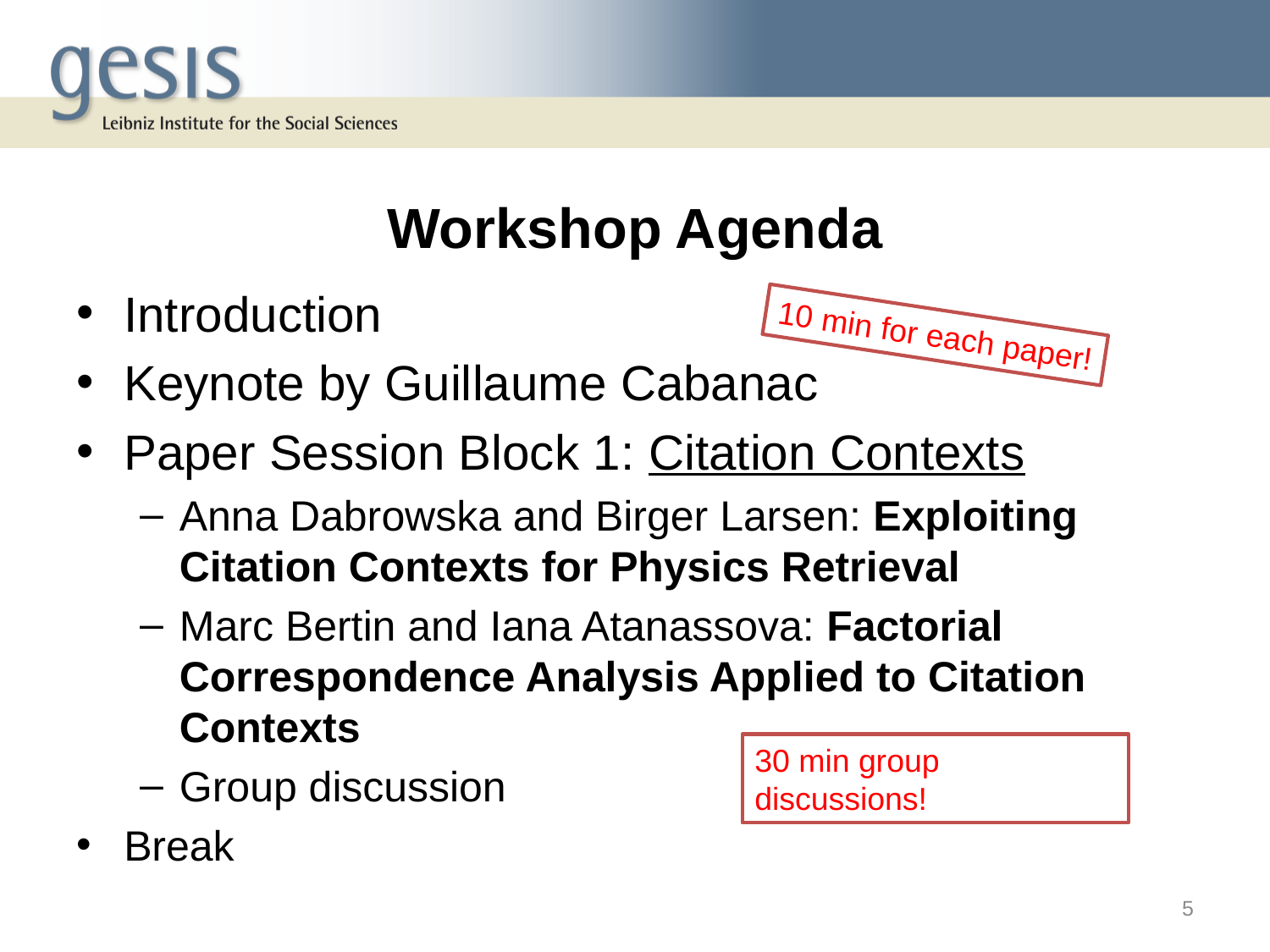

# Workshop Agenda
Introduction
Keynote by Guillaume Cabanac
Paper Session Block 1: Citation Contexts
Anna Dabrowska and Birger Larsen: Exploiting Citation Contexts for Physics Retrieval
Marc Bertin and Iana Atanassova: Factorial Correspondence Analysis Applied to Citation Contexts
Group discussion
Break

10 min for each paper!
30 min group discussions!
5